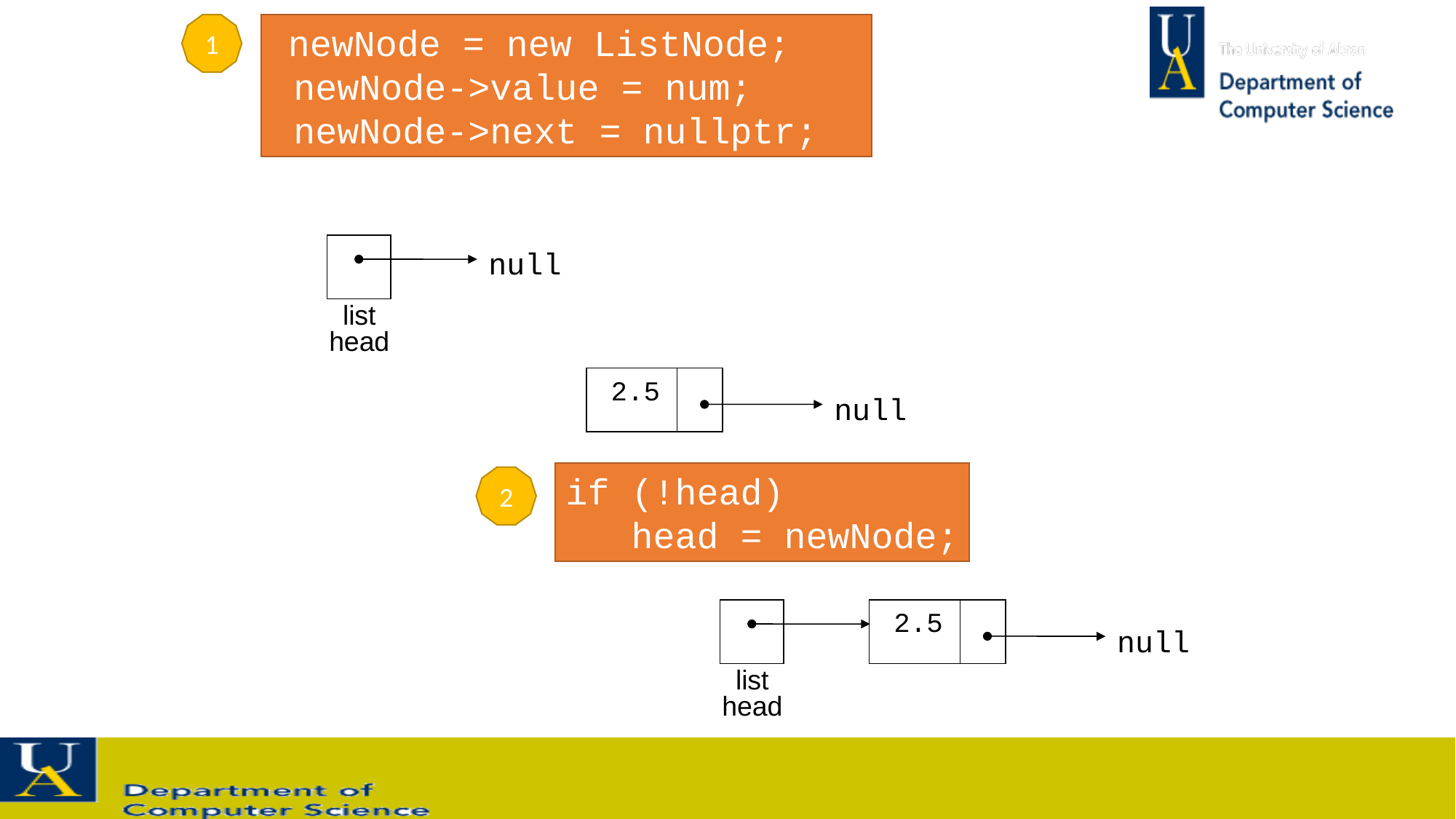

1
 newNode = new ListNode;
 newNode->value = num;
 newNode->next = nullptr;
null

list
head

2.5

null

if (!head)
   head = newNode;
2

2.5

null

list
head